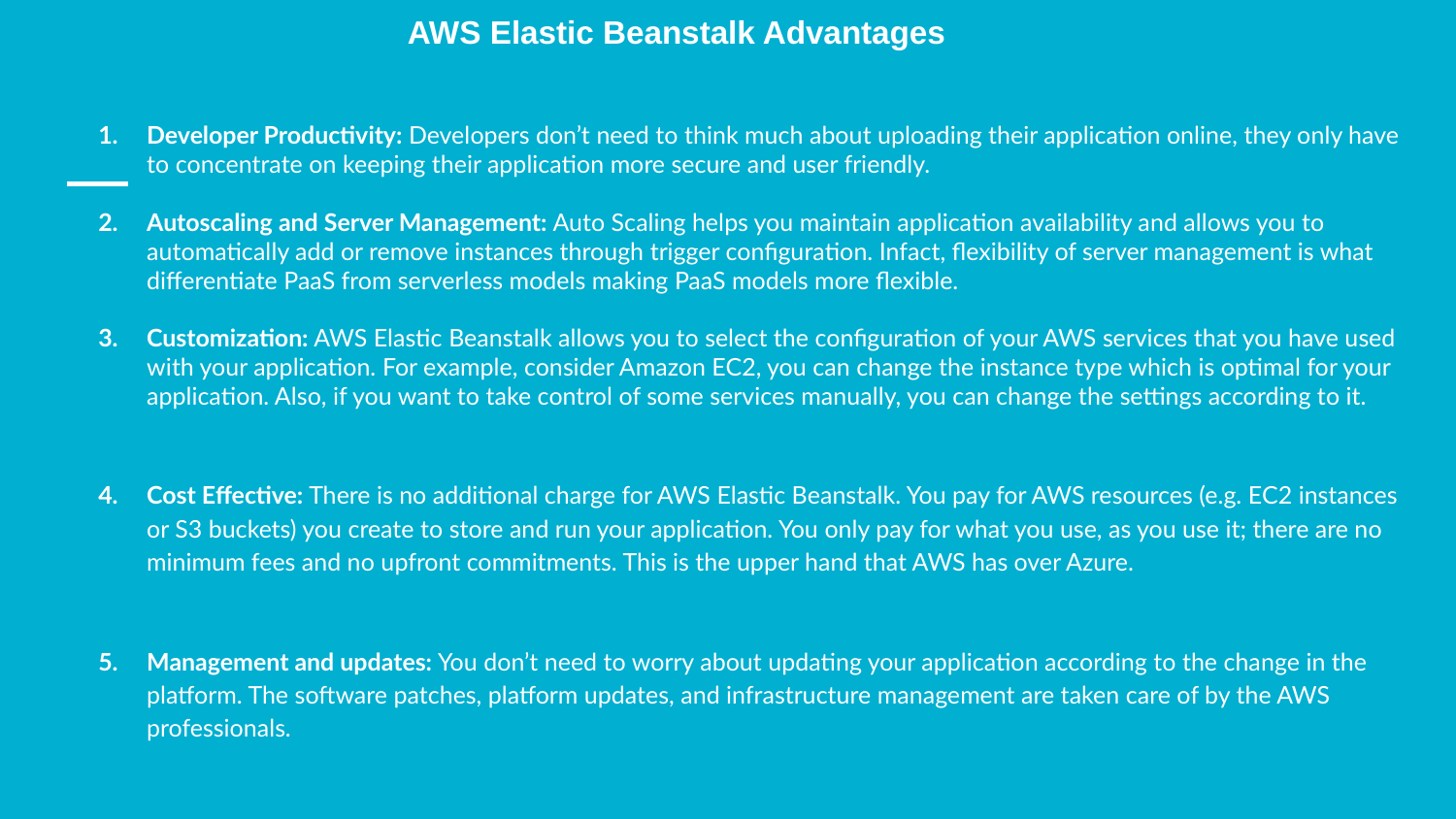

# AWS Elastic Beanstalk Advantages

Developer Productivity: Developers don’t need to think much about uploading their application online, they only have to concentrate on keeping their application more secure and user friendly.

Autoscaling and Server Management: Auto Scaling helps you maintain application availability and allows you to automatically add or remove instances through trigger configuration. Infact, flexibility of server management is what differentiate PaaS from serverless models making PaaS models more flexible.

Customization: AWS Elastic Beanstalk allows you to select the configuration of your AWS services that you have used with your application. For example, consider Amazon EC2, you can change the instance type which is optimal for your application. Also, if you want to take control of some services manually, you can change the settings according to it.

Cost Effective: There is no additional charge for AWS Elastic Beanstalk. You pay for AWS resources (e.g. EC2 instances or S3 buckets) you create to store and run your application. You only pay for what you use, as you use it; there are no minimum fees and no upfront commitments. This is the upper hand that AWS has over Azure.

Management and updates: You don’t need to worry about updating your application according to the change in the platform. The software patches, platform updates, and infrastructure management are taken care of by the AWS professionals.